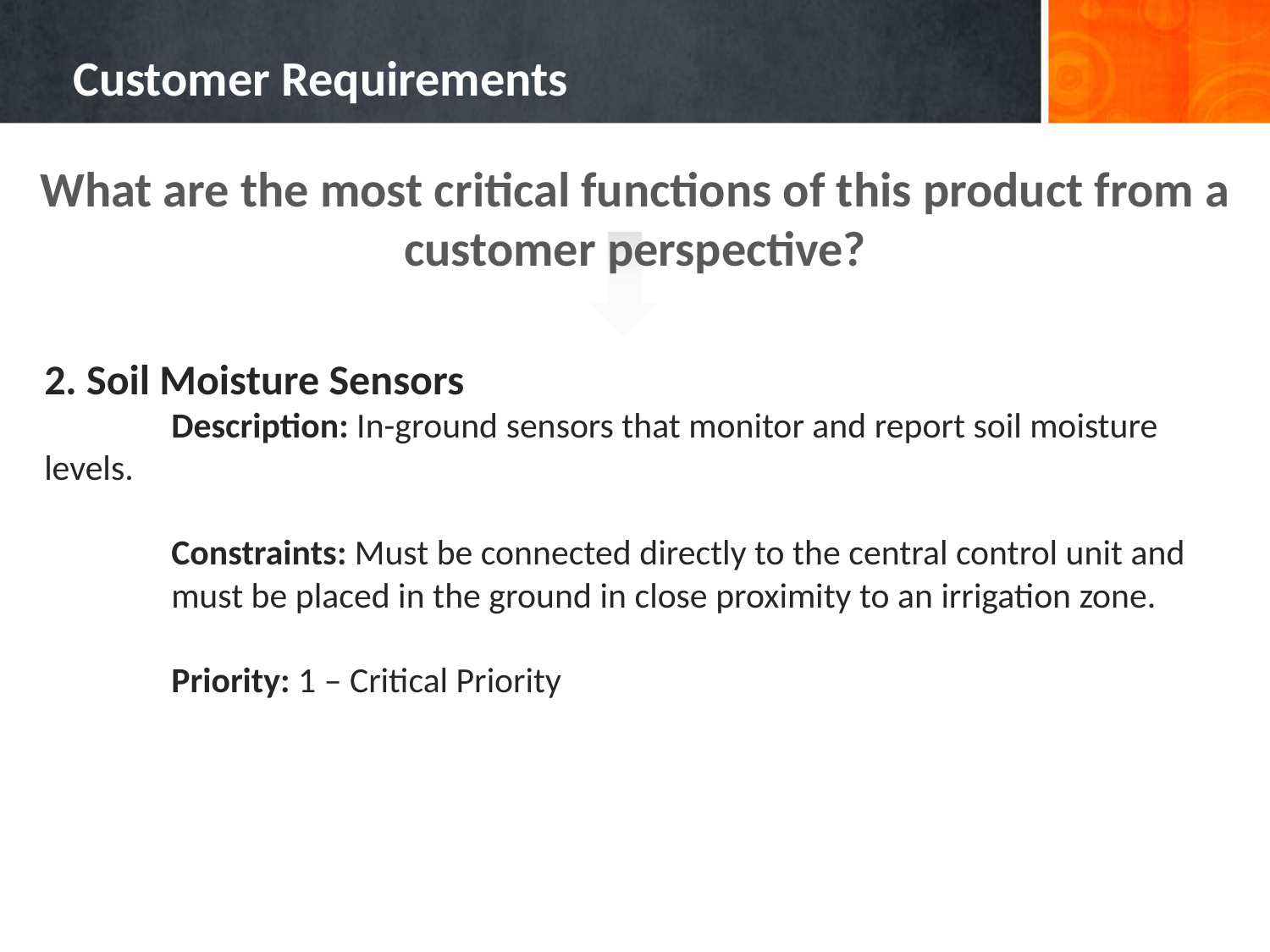

# Customer Requirements
What are the most critical functions of this product from a customer perspective?
2. Soil Moisture Sensors
	Description: In-ground sensors that monitor and report soil moisture 	levels.

	Constraints: Must be connected directly to the central control unit and 	must be placed in the ground in close proximity to an irrigation zone.

	Priority: 1 – Critical Priority